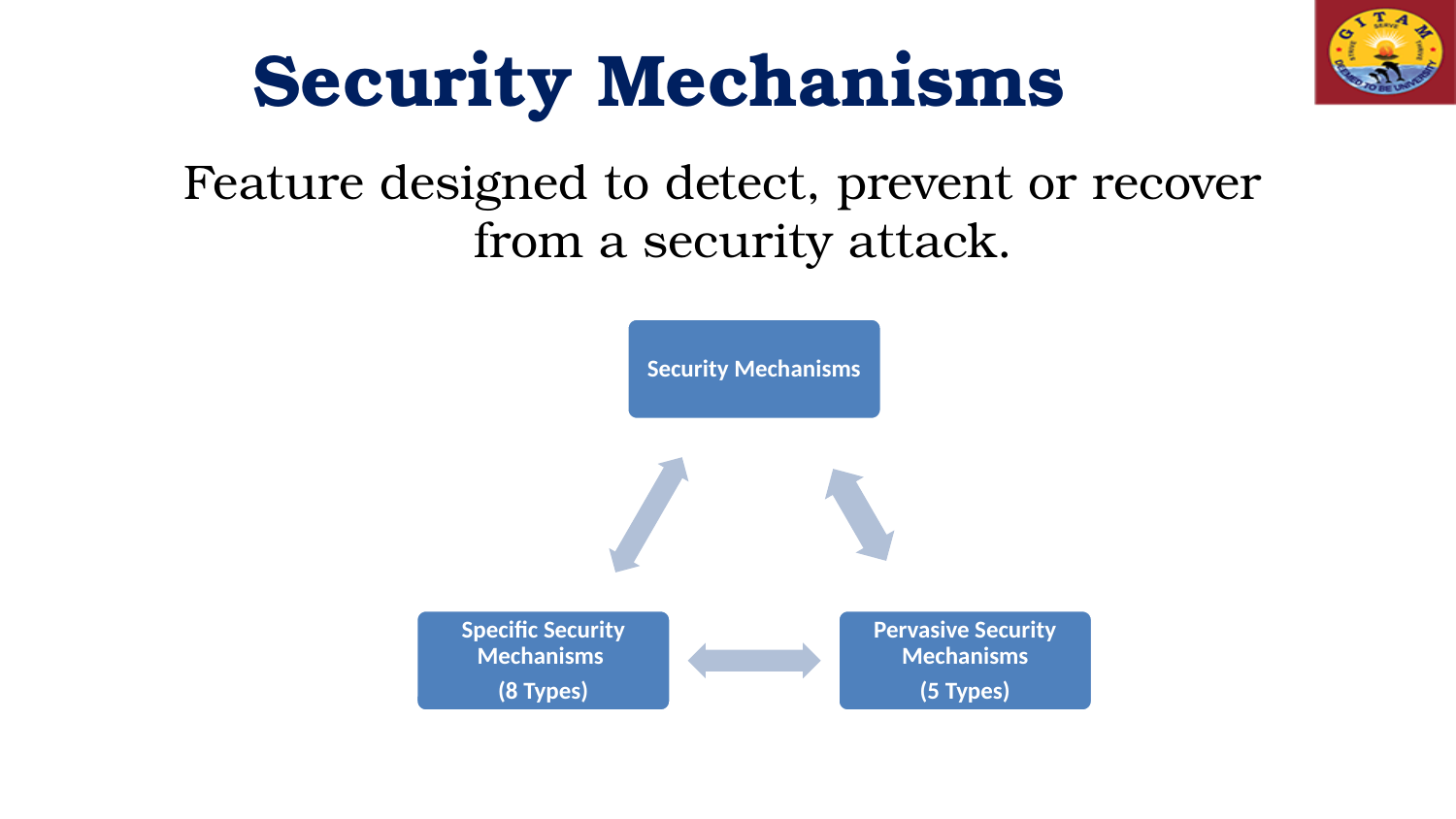

# Security Mechanisms
Feature designed to detect, prevent or recover from a security attack.

Security Mechanisms

Specific Security Mechanisms
(8 Types)
Pervasive Security Mechanisms
(5 Types)